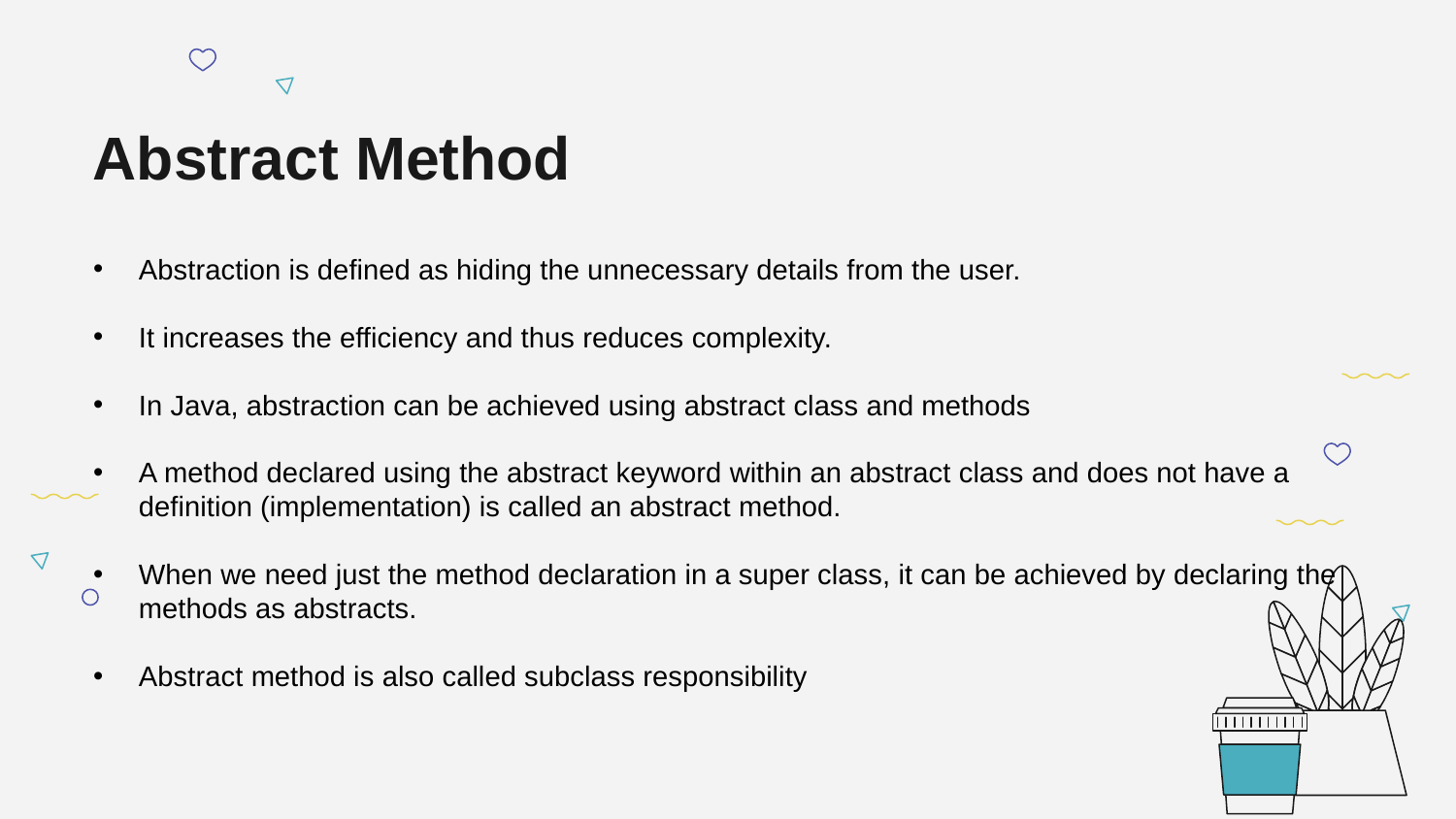

# Abstract Method

Abstraction is defined as hiding the unnecessary details from the user.

It increases the efficiency and thus reduces complexity.

In Java, abstraction can be achieved using abstract class and methods

A method declared using the abstract keyword within an abstract class and does not have a definition (implementation) is called an abstract method.

When we need just the method declaration in a super class, it can be achieved by declaring the methods as abstracts.

Abstract method is also called subclass responsibility